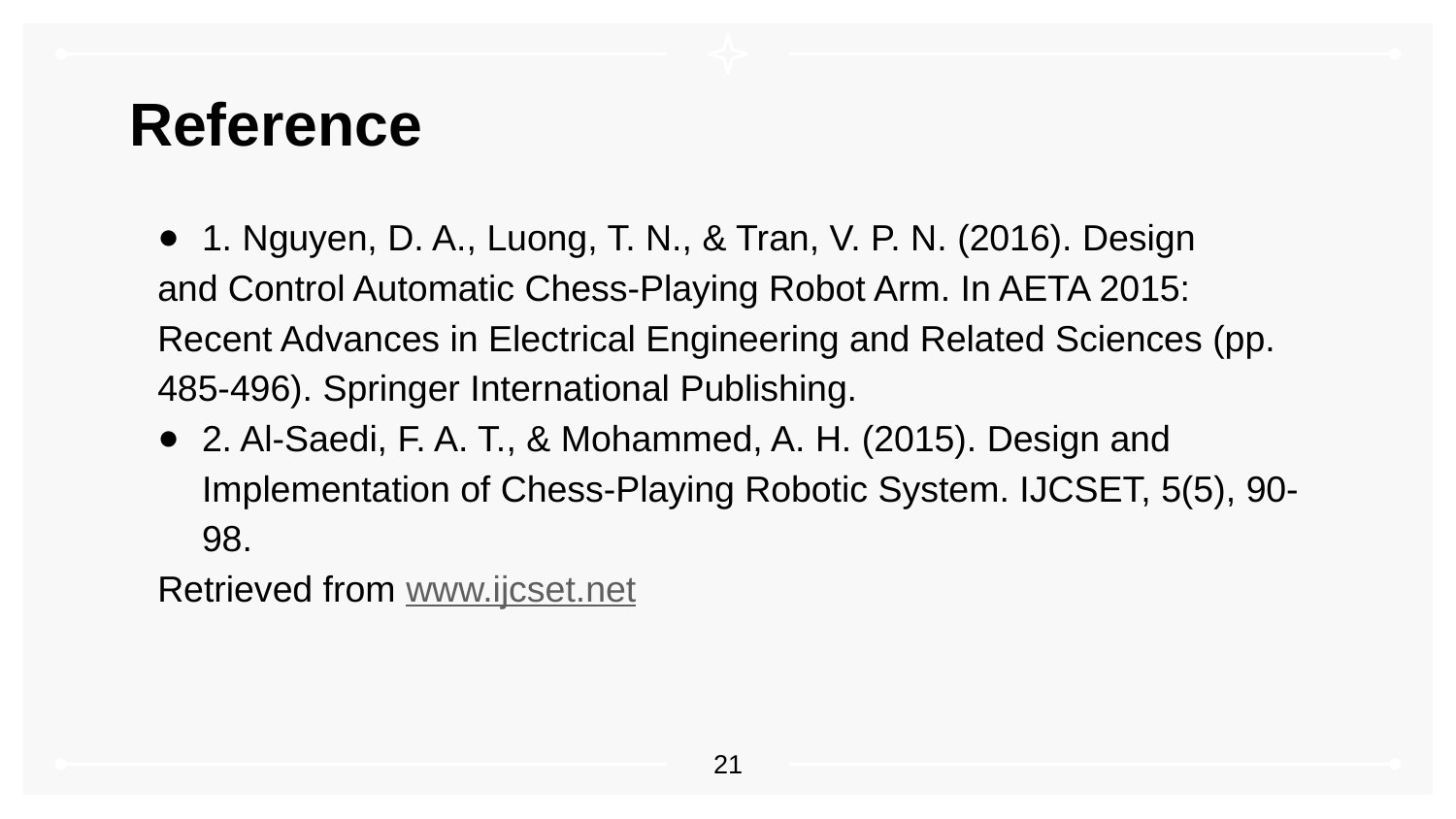

# Reference
1. Nguyen, D. A., Luong, T. N., & Tran, V. P. N. (2016). Design
and Control Automatic Chess-Playing Robot Arm. In AETA 2015:
Recent Advances in Electrical Engineering and Related Sciences (pp.
485-496). Springer International Publishing.
2. Al-Saedi, F. A. T., & Mohammed, A. H. (2015). Design and Implementation of Chess-Playing Robotic System. IJCSET, 5(5), 90-98.
Retrieved from www.ijcset.net

21